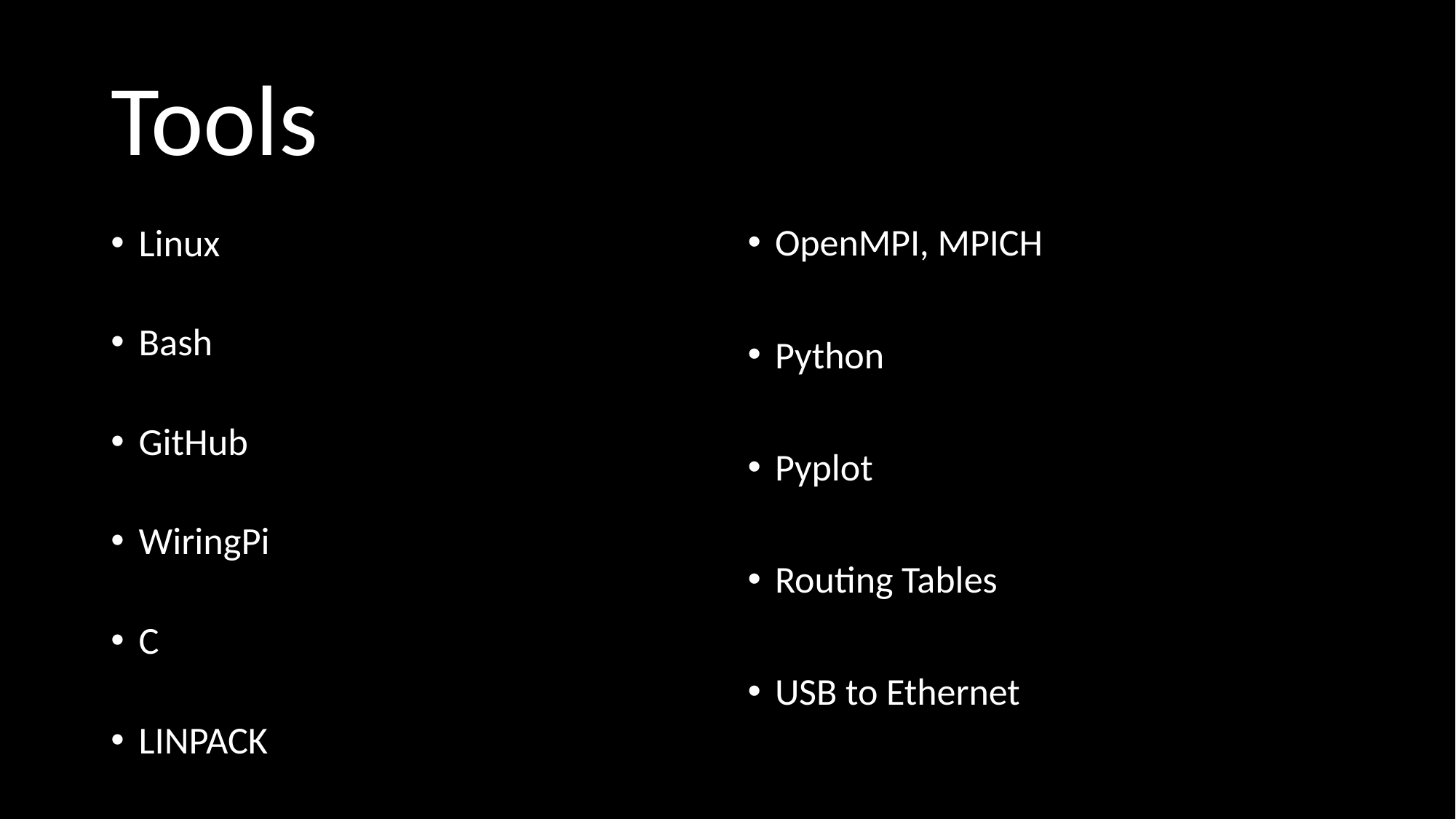

# Tools
Linux

Bash

GitHub

WiringPi

C

LINPACK

OpenMPI, MPICH

Python

Pyplot

Routing Tables

USB to Ethernet